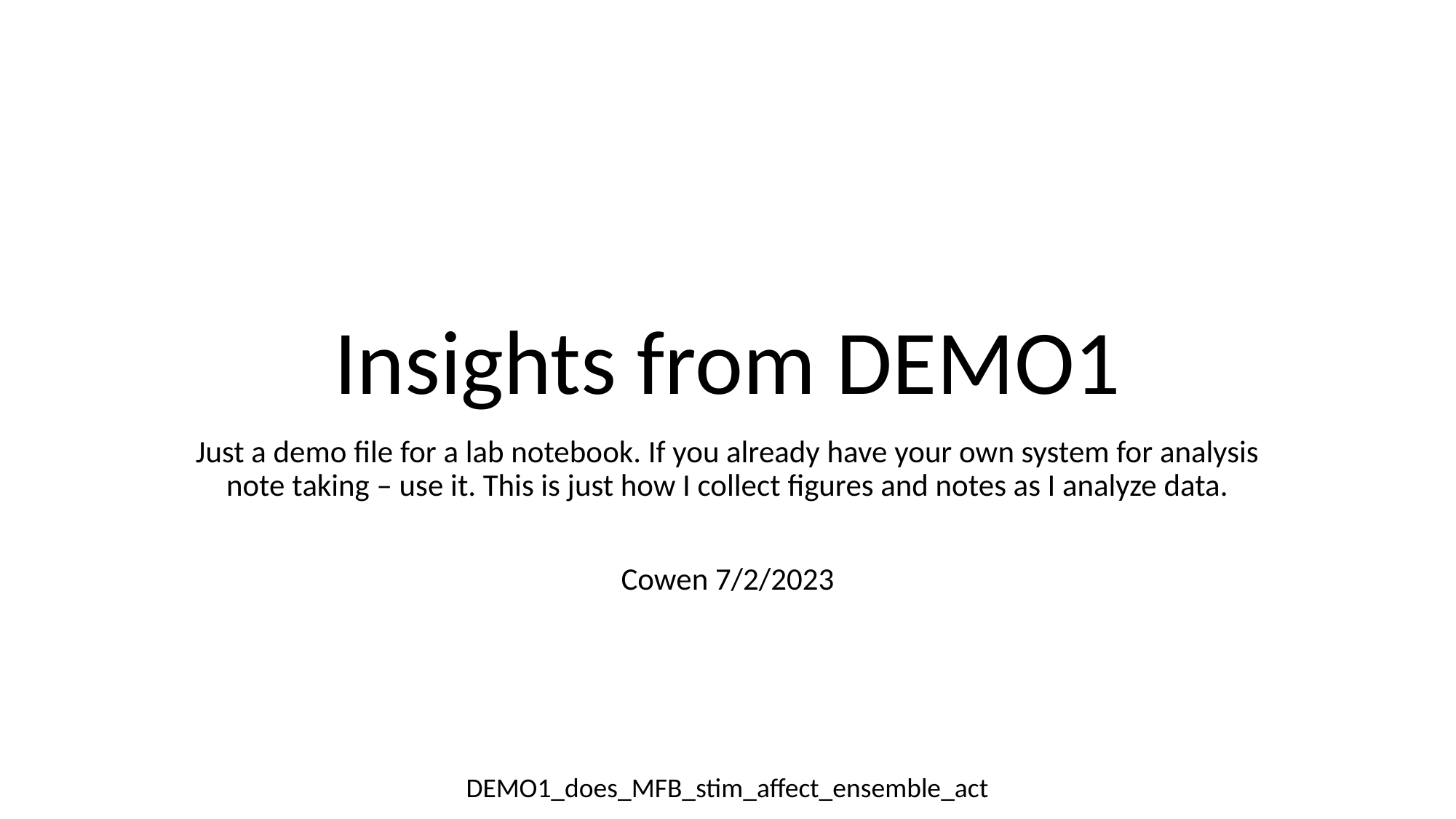

# Insights from DEMO1
Just a demo file for a lab notebook. If you already have your own system for analysis note taking – use it. This is just how I collect figures and notes as I analyze data.

Cowen 7/2/2023
DEMO1_does_MFB_stim_affect_ensemble_act